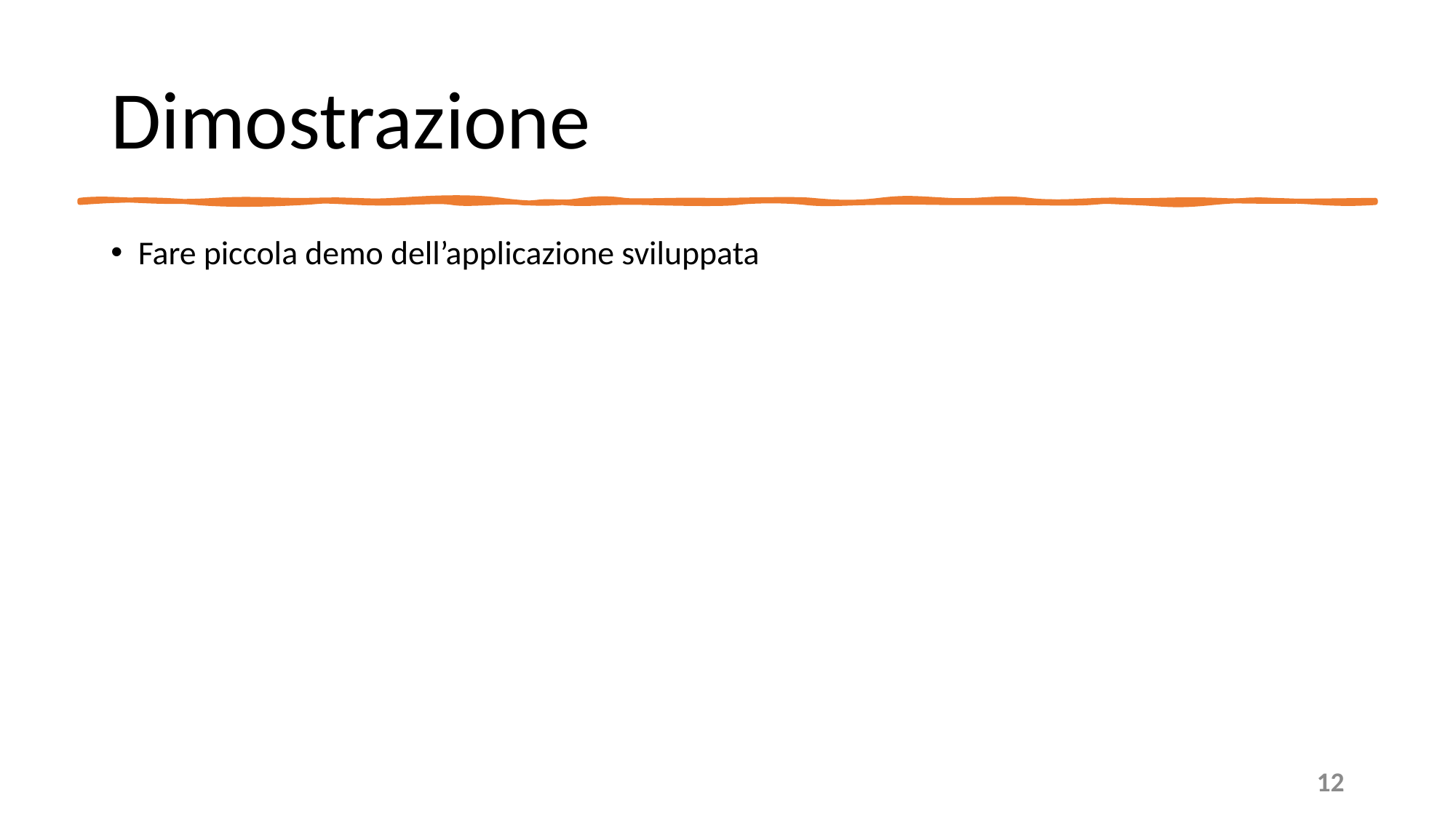

# Dimostrazione

Fare piccola demo dell’applicazione sviluppata
12